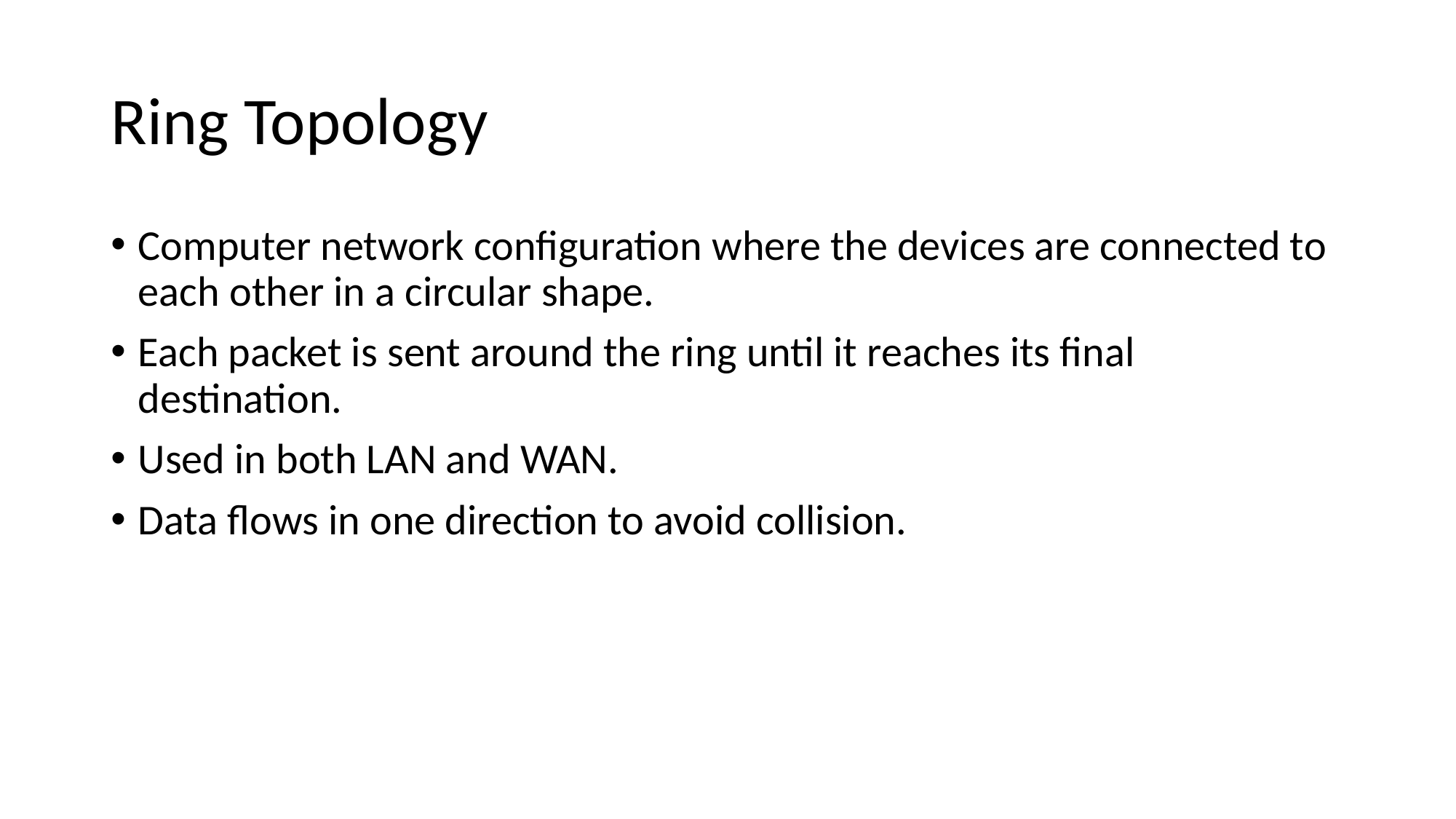

# Ring Topology
Computer network configuration where the devices are connected to each other in a circular shape.
Each packet is sent around the ring until it reaches its final destination.
Used in both LAN and WAN.
Data flows in one direction to avoid collision.